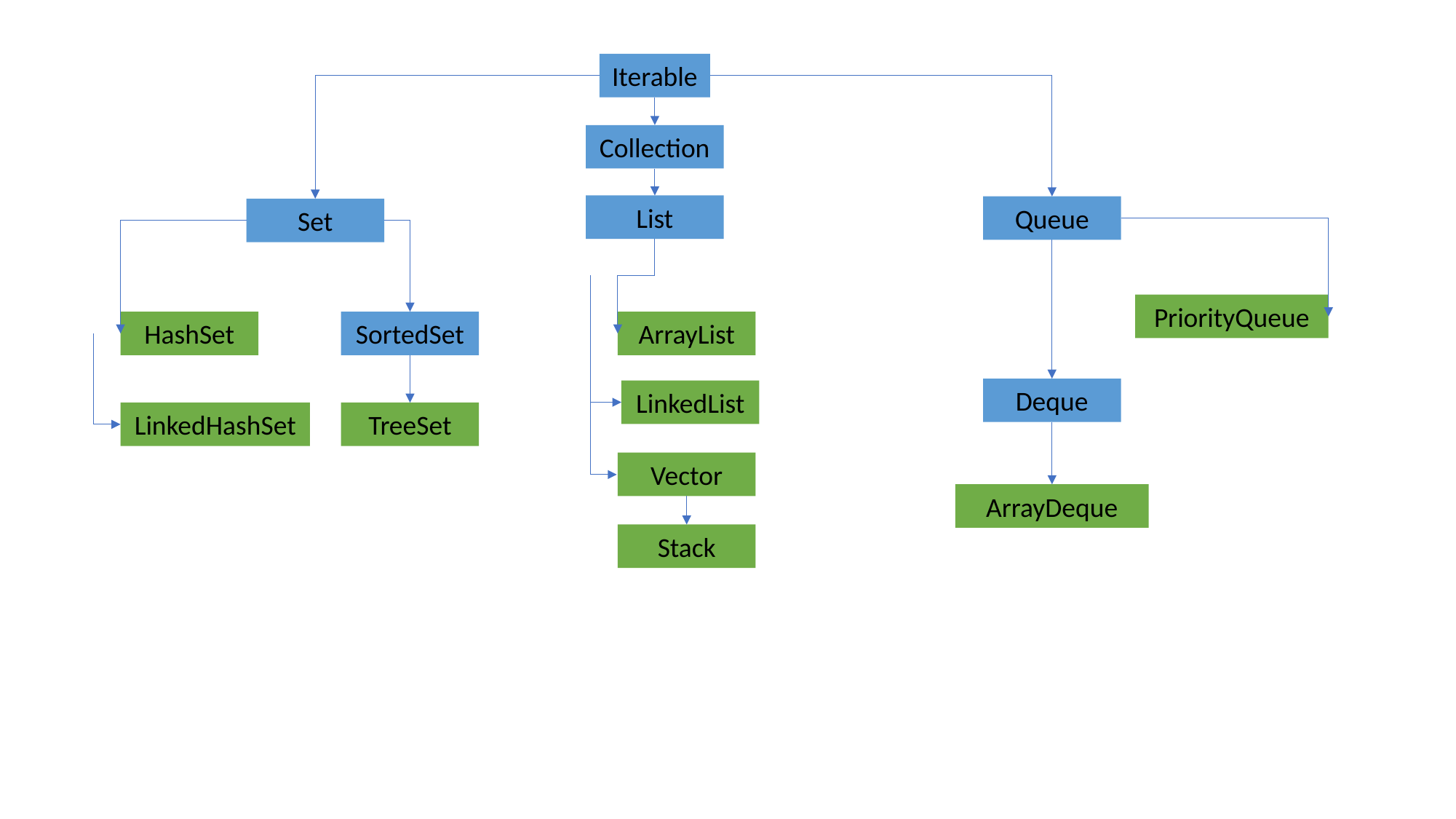

Iterable
Collection
List
Queue
Set
PriorityQueue
HashSet
SortedSet
ArrayList
Deque
LinkedList
LinkedHashSet
TreeSet
Vector
ArrayDeque
Stack